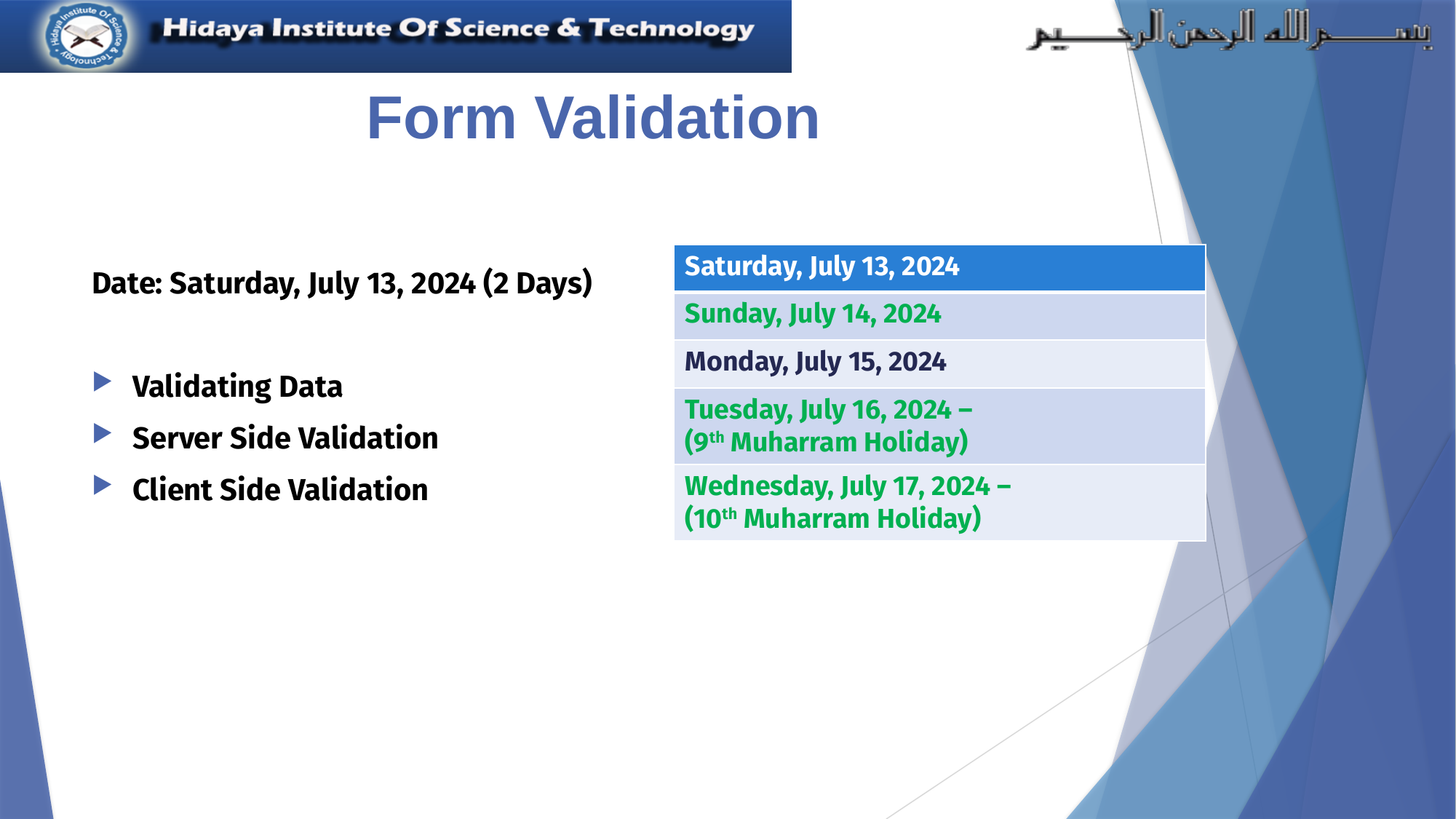

# Form Validation
| Saturday, July 13, 2024 |
| --- |
| Sunday, July 14, 2024 |
| Monday, July 15, 2024 |
| Tuesday, July 16, 2024 – (9th Muharram Holiday) |
| Wednesday, July 17, 2024 – (10th Muharram Holiday) |
Date: Saturday, July 13, 2024 (2 Days)

Validating Data
Server Side Validation
Client Side Validation